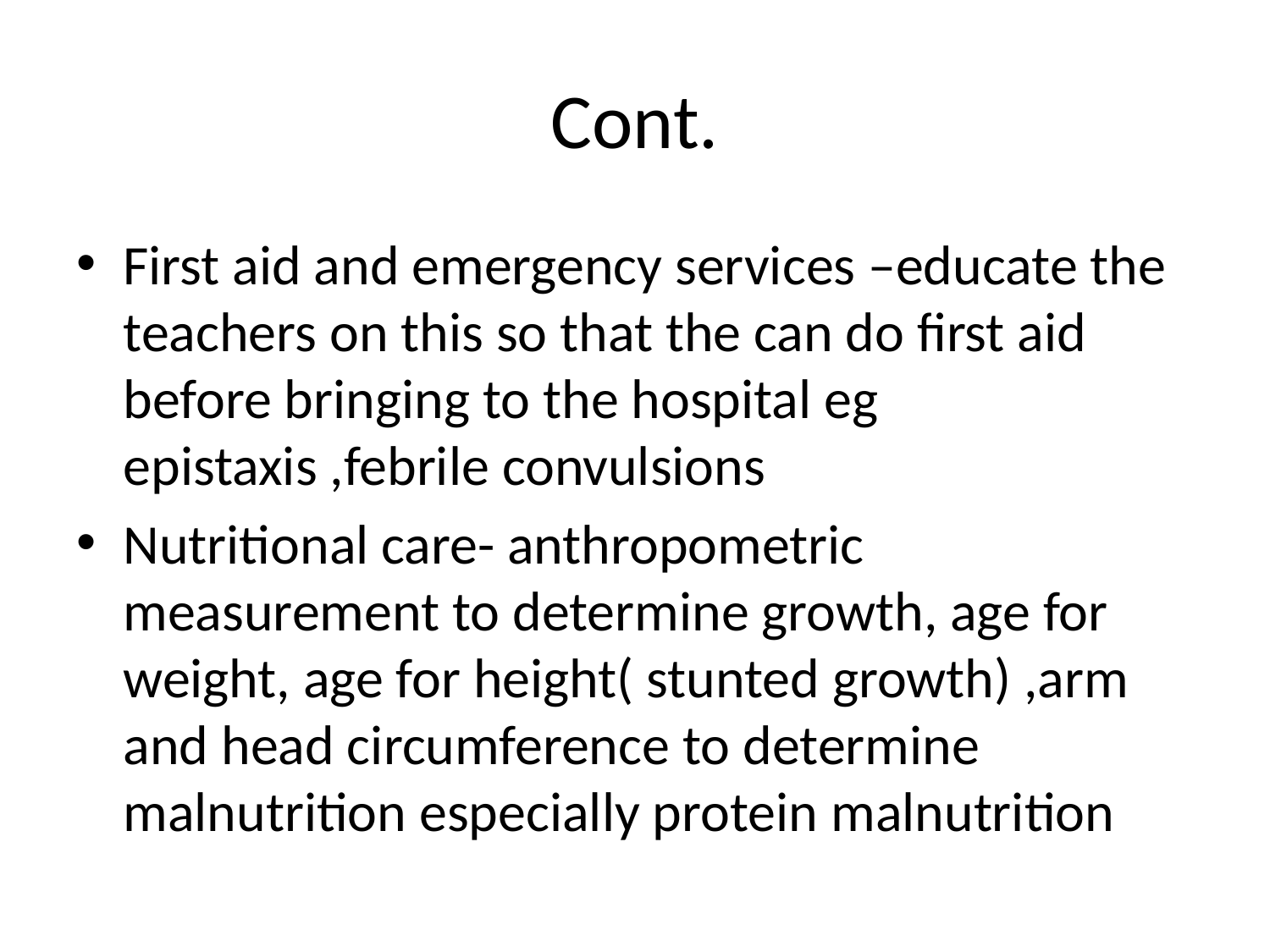

# Cont.
First aid and emergency services –educate the teachers on this so that the can do first aid before bringing to the hospital eg epistaxis ,febrile convulsions
Nutritional care- anthropometric measurement to determine growth, age for weight, age for height( stunted growth) ,arm and head circumference to determine malnutrition especially protein malnutrition